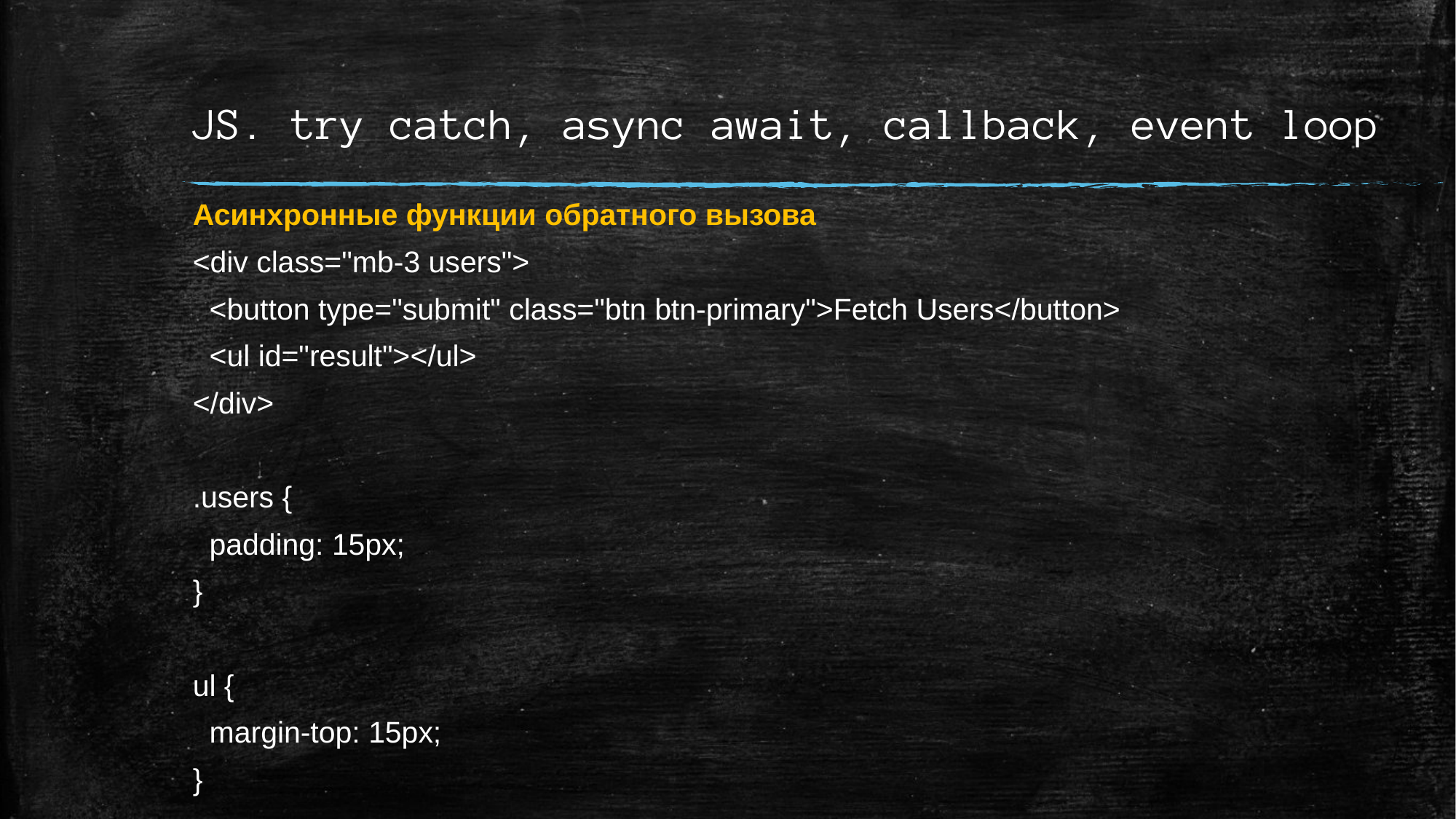

# JS. try catch, async await, callback, event loop
Асинхронные функции обратного вызова
<div class="mb-3 users">
  <button type="submit" class="btn btn-primary">Fetch Users</button>
  <ul id="result"></ul>
</div>

.users {
  padding: 15px;
}

ul {
  margin-top: 15px;
}